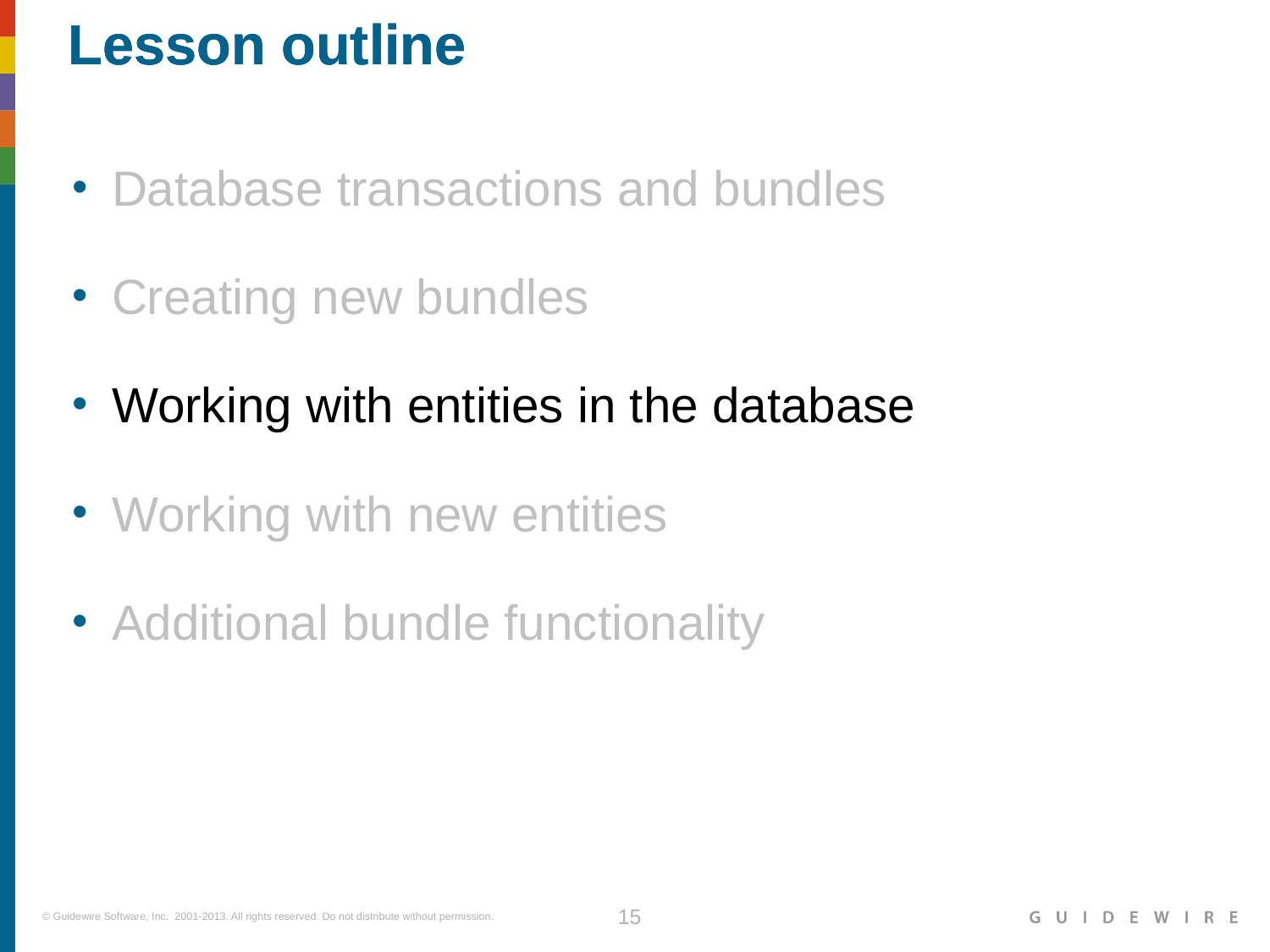

Database transactions and bundles
Creating new bundles
Working with entities in the database
Working with new entities
Additional bundle functionality